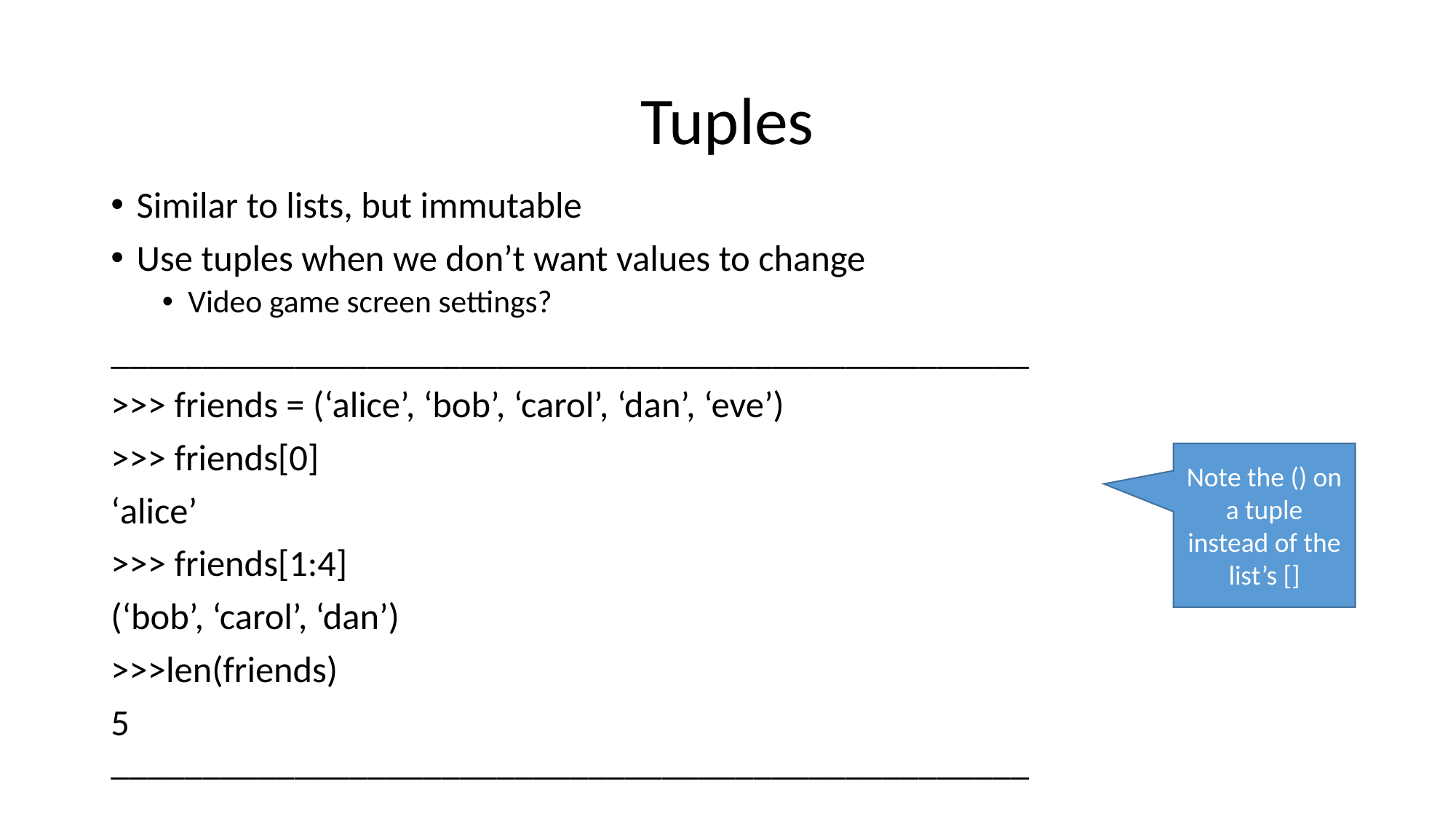

# Tuples
Similar to lists, but immutable
Use tuples when we don’t want values to change
Video game screen settings?
__________________________________________________
>>> friends = (‘alice’, ‘bob’, ‘carol’, ‘dan’, ‘eve’)
>>> friends[0]
‘alice’
>>> friends[1:4]
(‘bob’, ‘carol’, ‘dan’)
>>>len(friends)
5
__________________________________________________
Note the () on a tuple instead of the list’s []